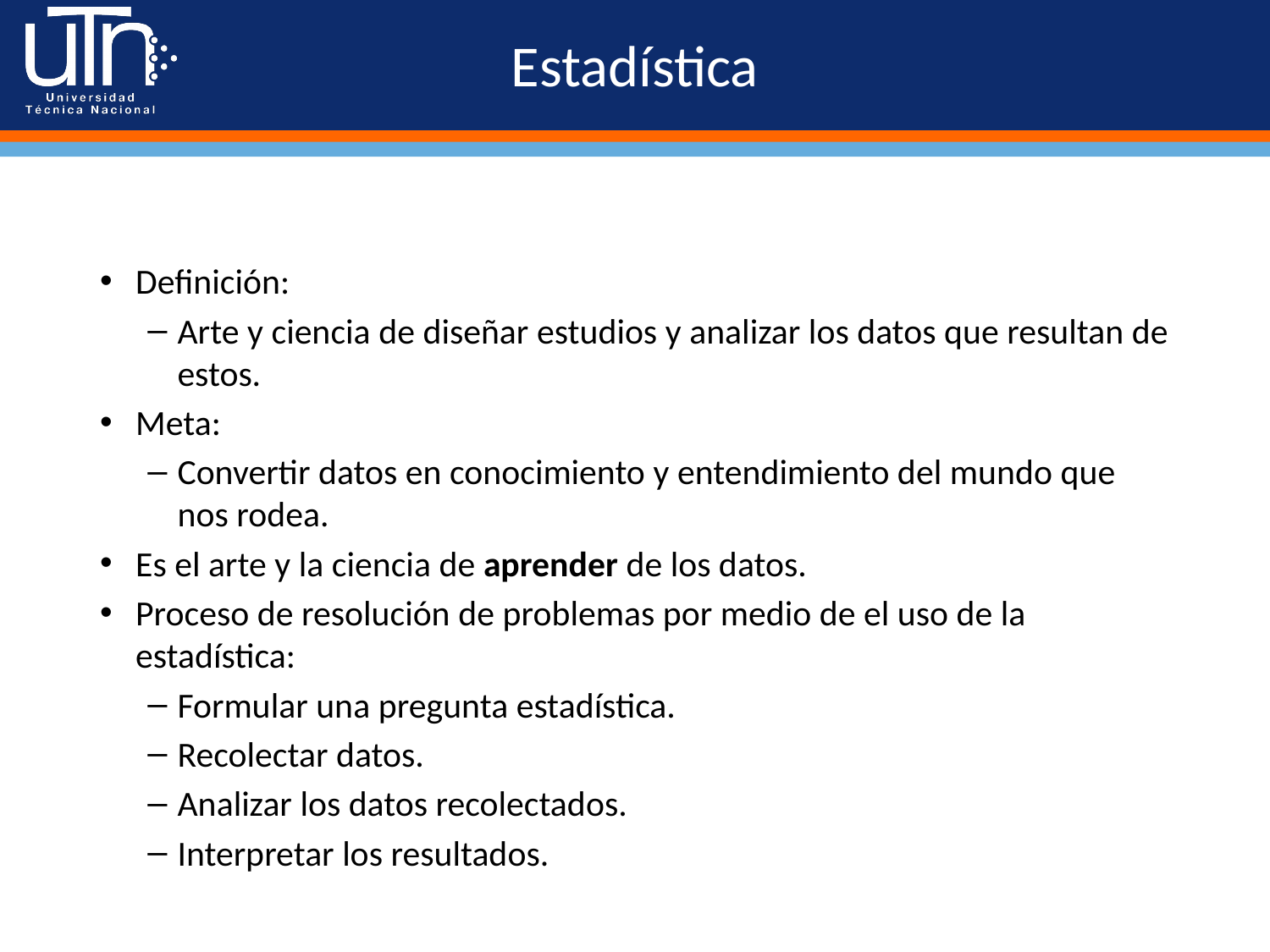

# Estadística
Definición:
Arte y ciencia de diseñar estudios y analizar los datos que resultan de estos.
Meta:
Convertir datos en conocimiento y entendimiento del mundo que nos rodea.
Es el arte y la ciencia de aprender de los datos.
Proceso de resolución de problemas por medio de el uso de la estadística:
Formular una pregunta estadística.
Recolectar datos.
Analizar los datos recolectados.
Interpretar los resultados.